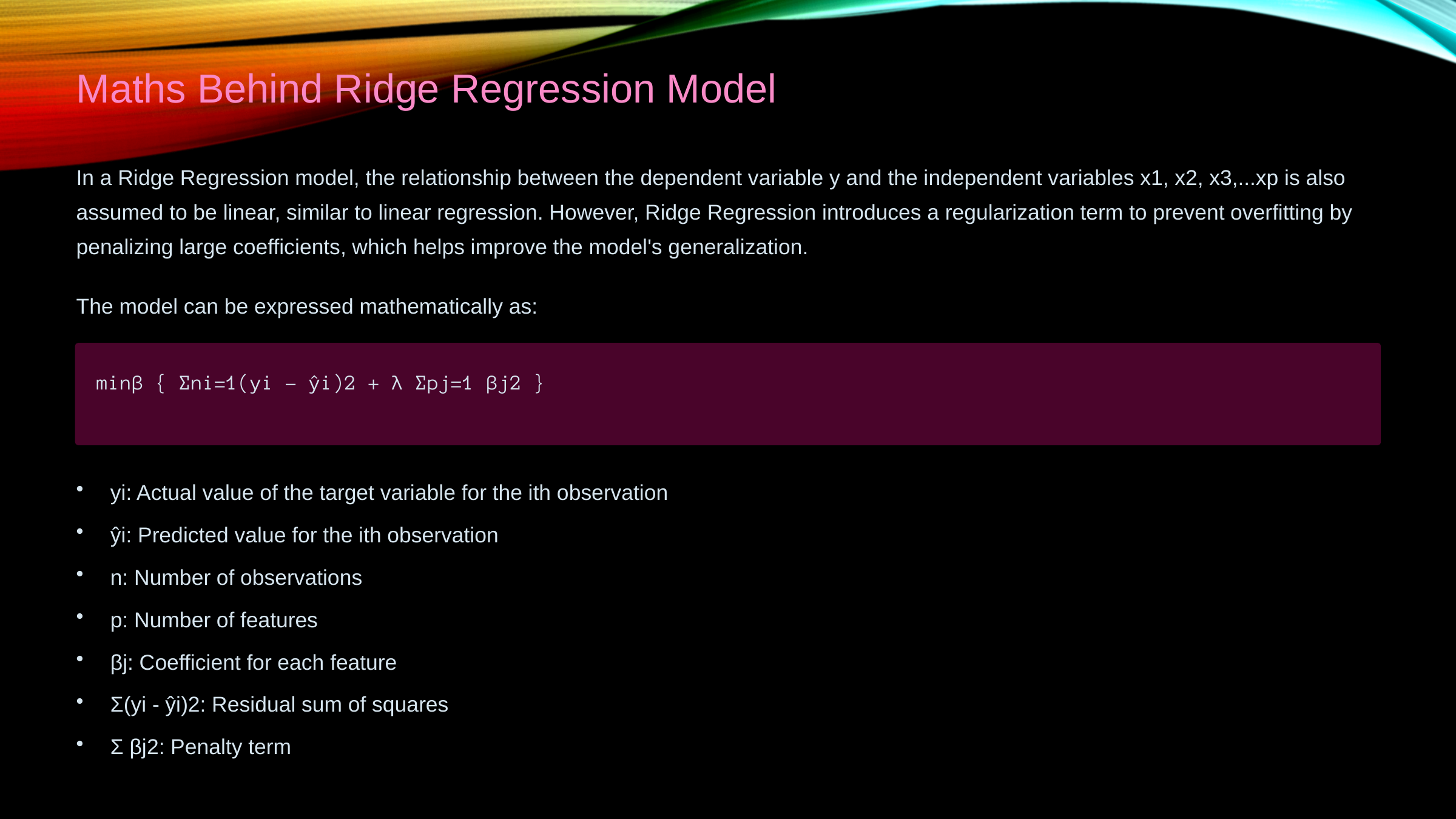

Maths Behind Ridge Regression Model
In a Ridge Regression model, the relationship between the dependent variable y and the independent variables x1, x2, x3,...xp is also assumed to be linear, similar to linear regression. However, Ridge Regression introduces a regularization term to prevent overfitting by penalizing large coefficients, which helps improve the model's generalization.
The model can be expressed mathematically as:

minβ { Σni=1(yi - ŷi)2 + λ Σpj=1 βj2 }

yi: Actual value of the target variable for the ith observation
ŷi: Predicted value for the ith observation
n: Number of observations
p: Number of features
βj: Coefficient for each feature
Σ(yi - ŷi)2: Residual sum of squares
Σ βj2: Penalty term